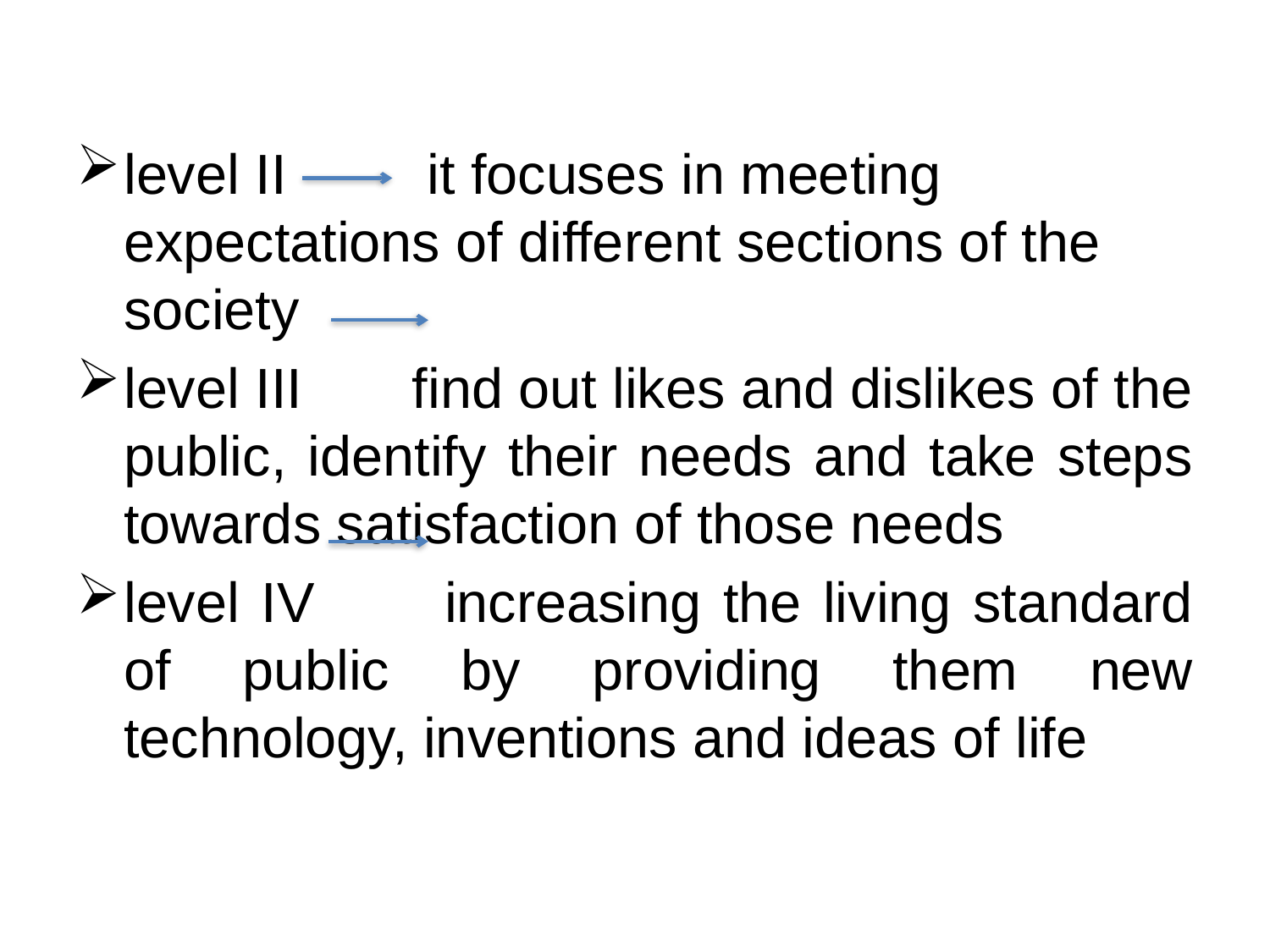

level II         it focuses in meeting expectations of different sections of the society
level III       find out likes and dislikes of the public, identify their needs and take steps towards satisfaction of those needs
level IV      increasing the living standard of public by providing them new technology, inventions and ideas of life